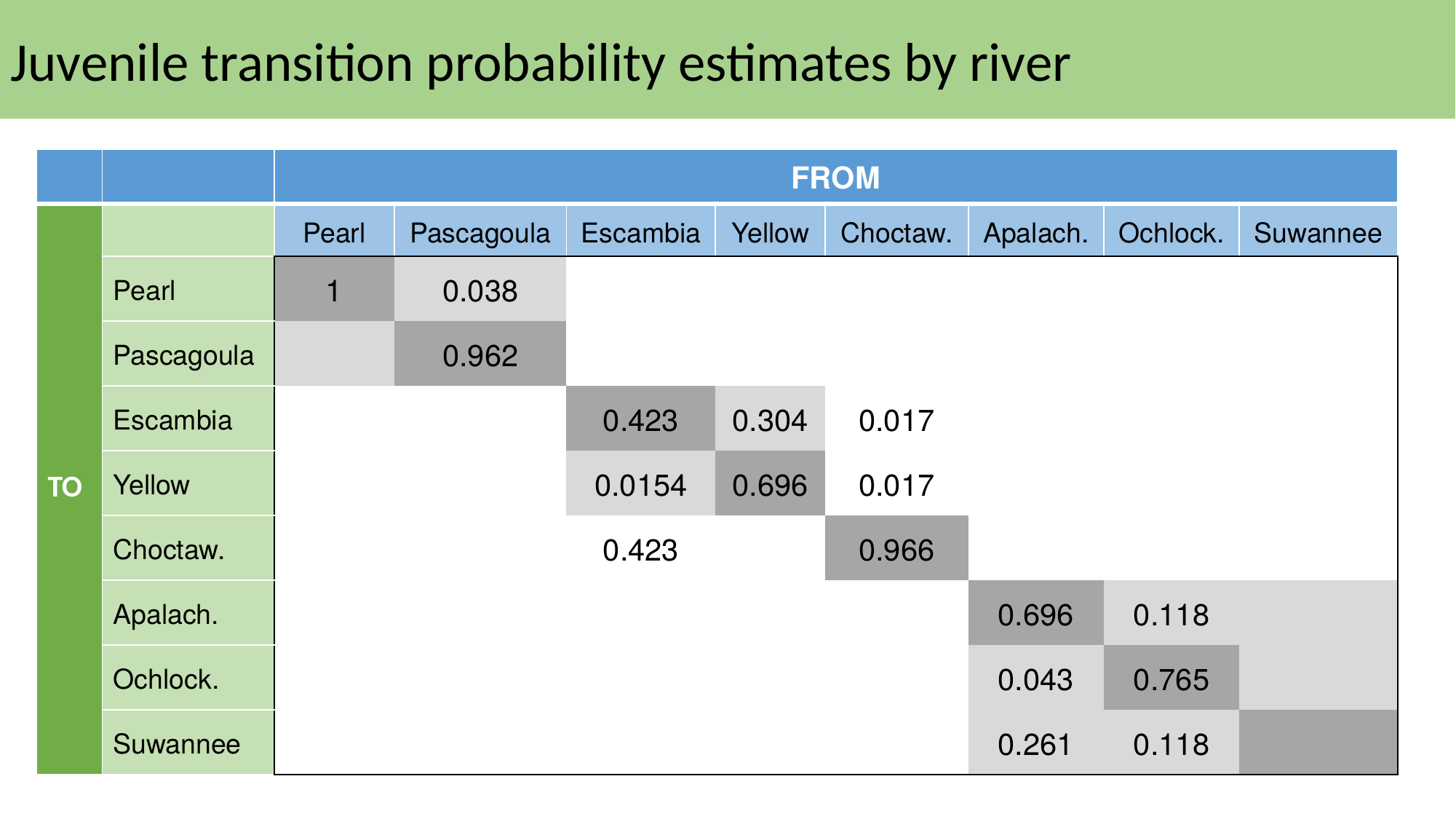

Juvenile transition probability estimates by river
|  |  | FROM |  |  |  |  |  |  |  |
| --- | --- | --- | --- | --- | --- | --- | --- | --- | --- |
| TO |  | Pearl | Pascagoula | Escambia | Yellow | Choctaw. | Apalach. | Ochlock. | Suwannee |
|  | Pearl | 1 | 0.038 |  |  |  |  |  |  |
|  | Pascagoula |  | 0.962 |  |  |  |  |  |  |
|  | Escambia |  |  | 0.423 | 0.304 | 0.017 |  |  |  |
|  | Yellow |  |  | 0.0154 | 0.696 | 0.017 |  |  |  |
|  | Choctaw. |  |  | 0.423 |  | 0.966 |  |  |  |
|  | Apalach. |  |  |  |  |  | 0.696 | 0.118 |  |
|  | Ochlock. |  |  |  |  |  | 0.043 | 0.765 |  |
|  | Suwannee |  |  |  |  |  | 0.261 | 0.118 |  |